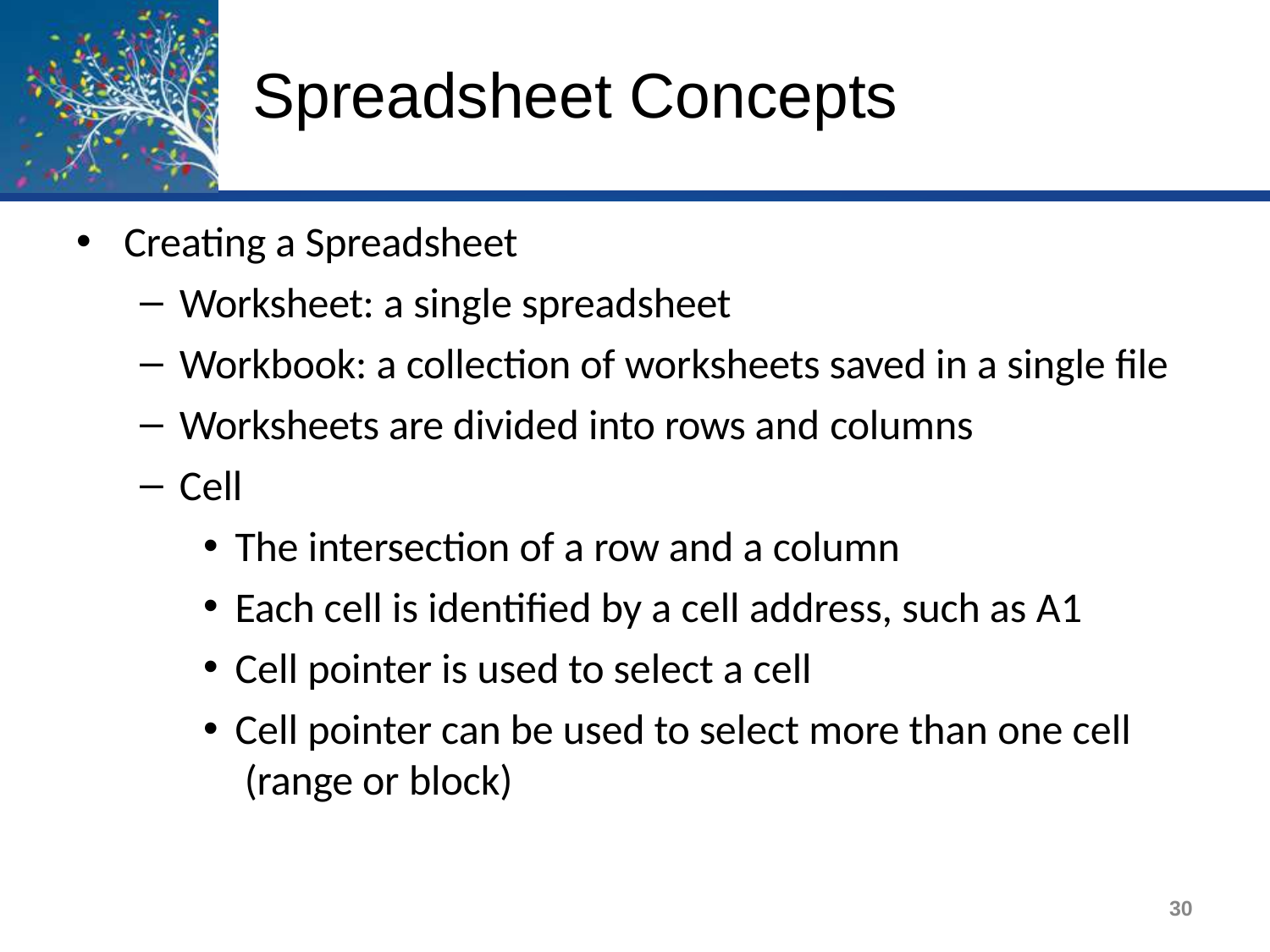

# Spreadsheet Concepts
Creating a Spreadsheet
Worksheet: a single spreadsheet
Workbook: a collection of worksheets saved in a single file
Worksheets are divided into rows and columns
Cell
The intersection of a row and a column
Each cell is identified by a cell address, such as A1
Cell pointer is used to select a cell
Cell pointer can be used to select more than one cell  (range or block)
30